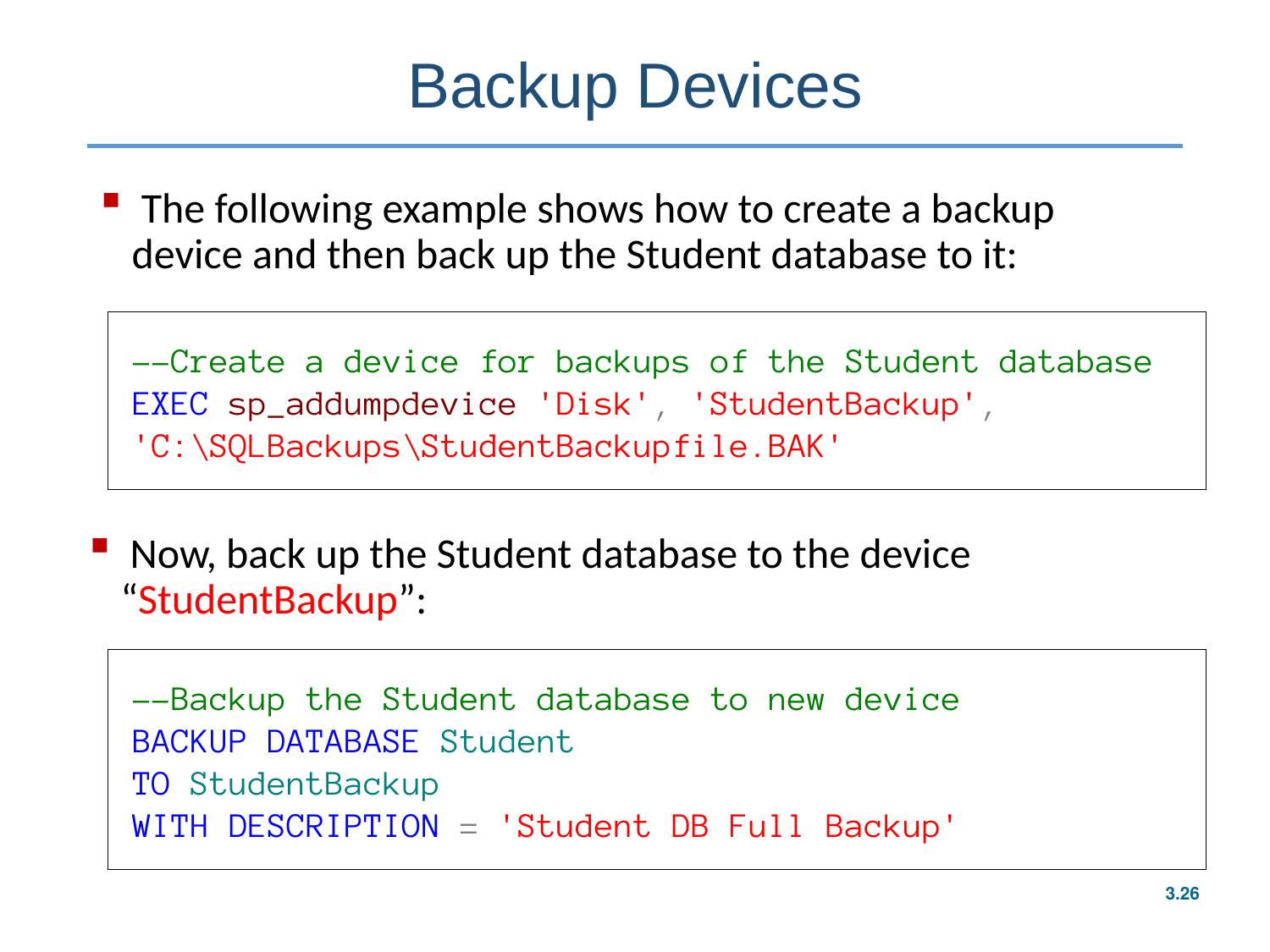

# Backup Devices
 The following example shows how to create a backup device and then back up the Student database to it:

--Create a device for backups of the Student database
EXEC sp_addumpdevice 'Disk', 'StudentBackup',
'C:\SQLBackups\StudentBackupfile.BAK'
 Now, back up the Student database to the device “StudentBackup”:
--Backup the Student database to new device
BACKUP DATABASE Student
TO StudentBackup
WITH DESCRIPTION = 'Student DB Full Backup'